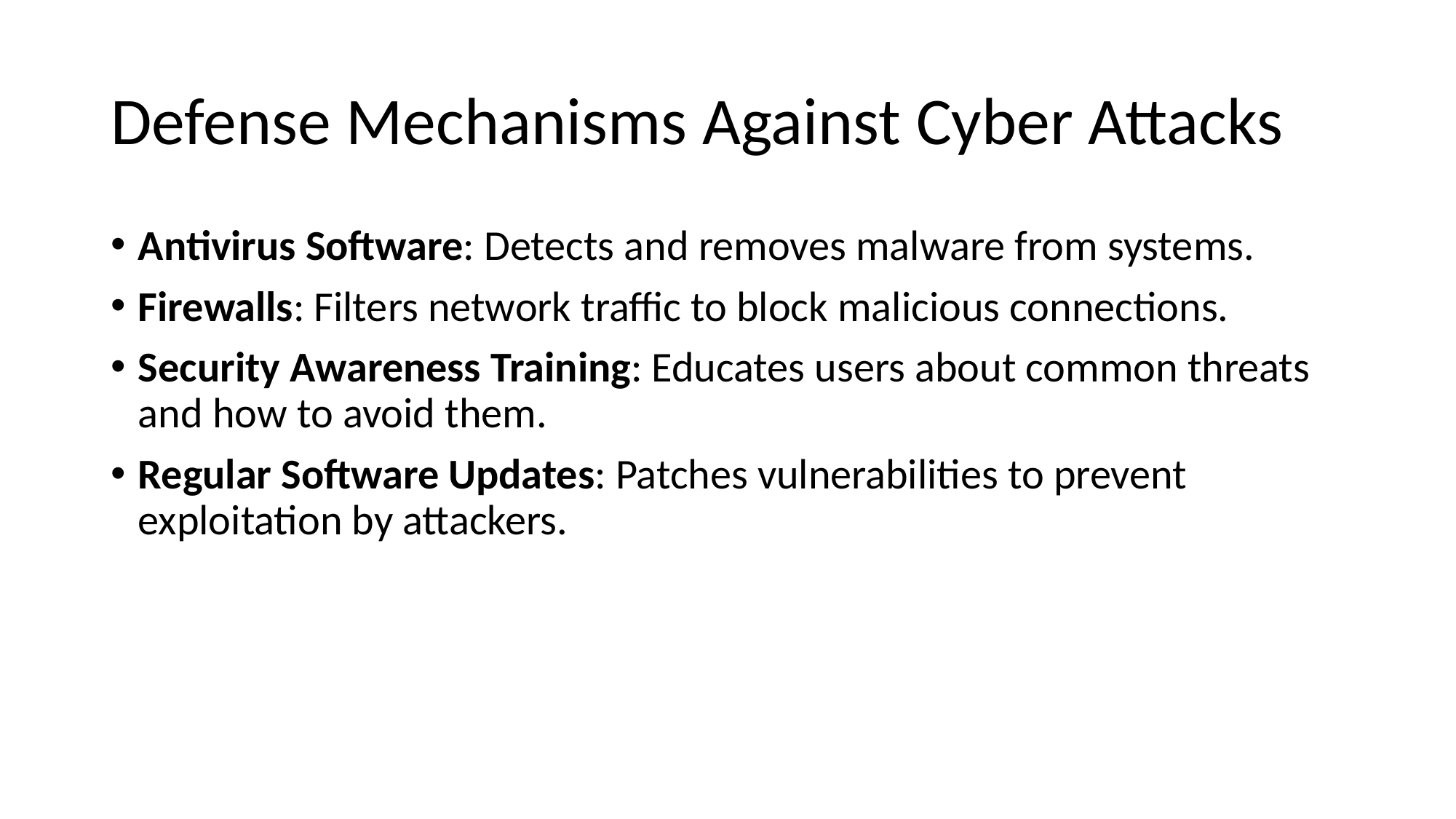

# Defense Mechanisms Against Cyber Attacks
Antivirus Software: Detects and removes malware from systems.
Firewalls: Filters network traffic to block malicious connections.
Security Awareness Training: Educates users about common threats and how to avoid them.
Regular Software Updates: Patches vulnerabilities to prevent exploitation by attackers.